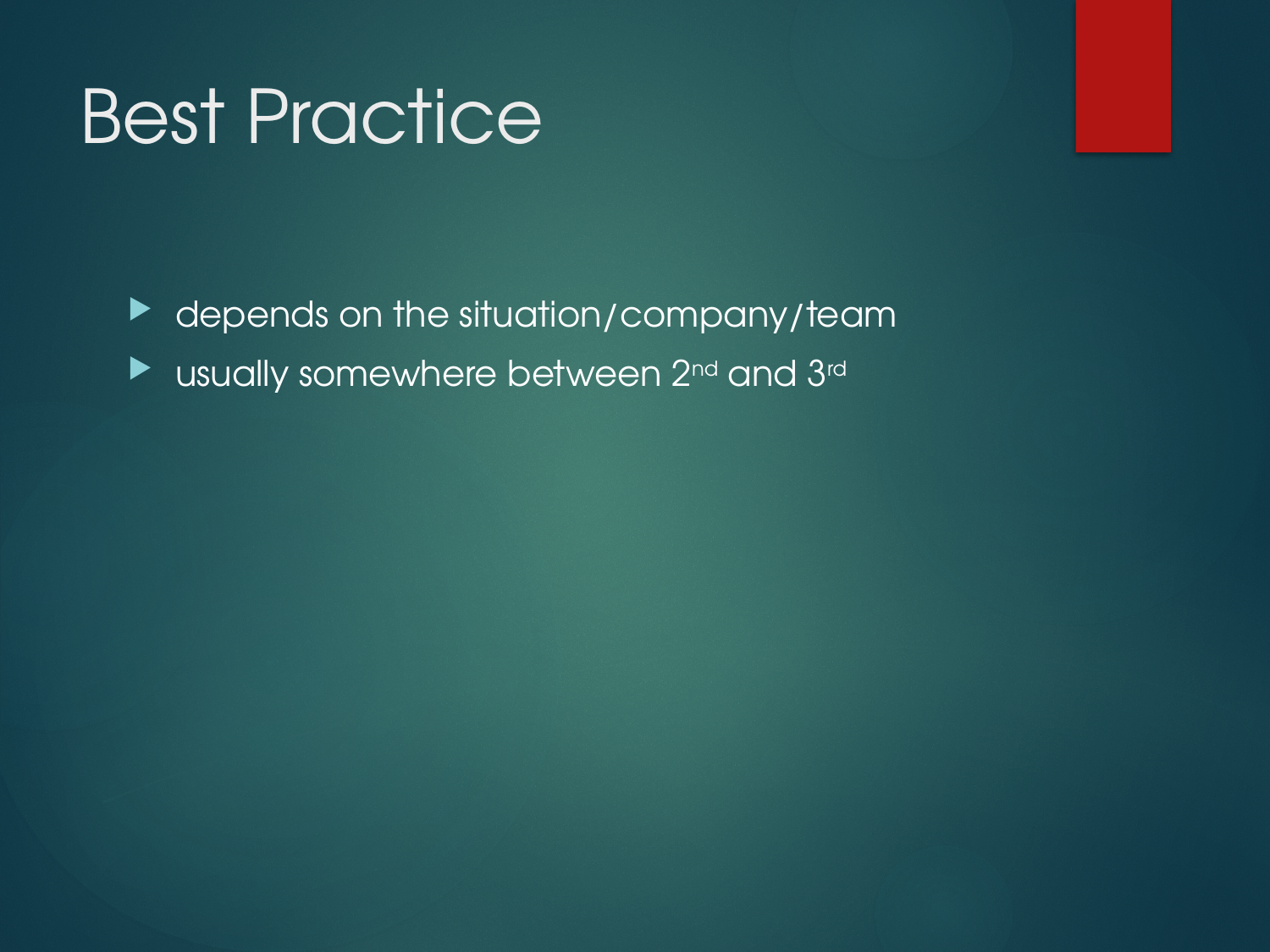

# Best Practice
depends on the situation/company/team
usually somewhere between 2nd and 3rd